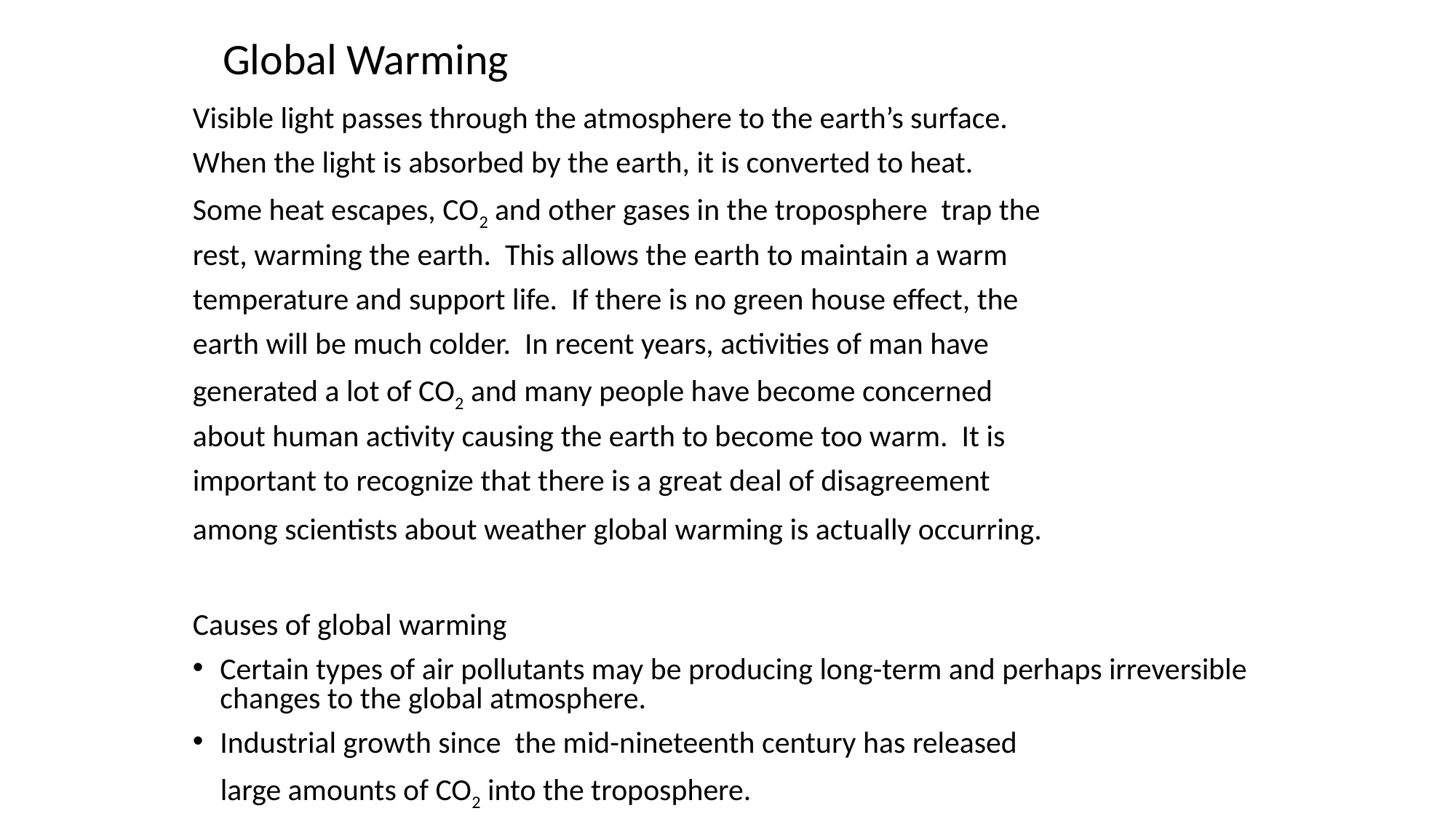

# Global Warming
Visible light passes through the atmosphere to the earth’s surface.
When the light is absorbed by the earth, it is converted to heat.
Some heat escapes, CO2 and other gases in the troposphere  trap the
rest, warming the earth.  This allows the earth to maintain a warm
temperature and support life.  If there is no green house effect, the
earth will be much colder.  In recent years, activities of man have
generated a lot of CO2 and many people have become concerned
about human activity causing the earth to become too warm.  It is
important to recognize that there is a great deal of disagreement
among scientists about weather global warming is actually occurring.

Causes of global warming
Certain types of air pollutants may be producing long-term and perhaps irreversible changes to the global atmosphere.
Industrial growth since  the mid-nineteenth century has released
    large amounts of CO2 into the troposphere.